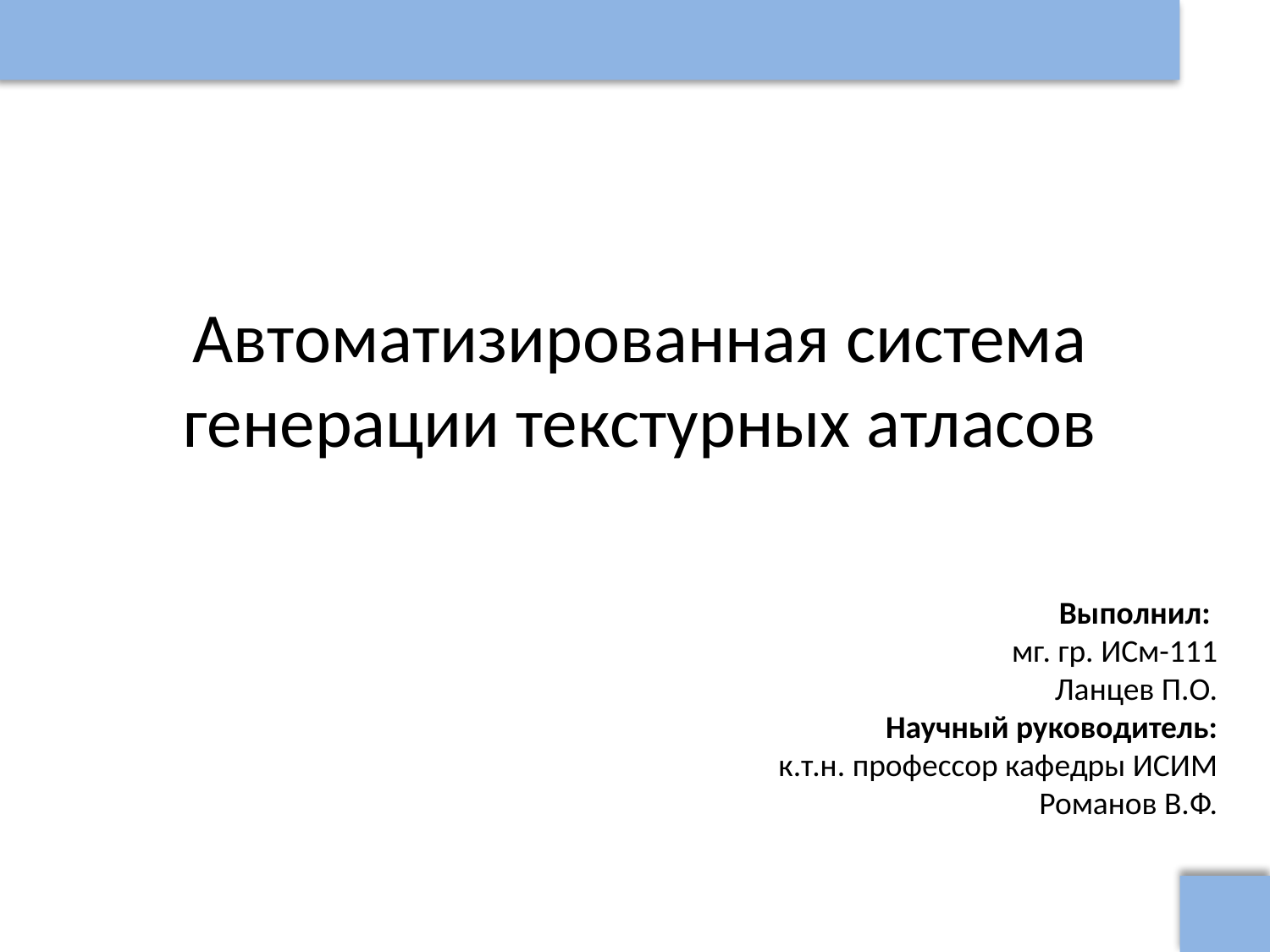

Автоматизированная система генерации текстурных атласов
Выполнил:
мг. гр. ИСм-111
Ланцев П.О.
Научный руководитель:
 к.т.н. профессор кафедры ИСИМ
Романов В.Ф.